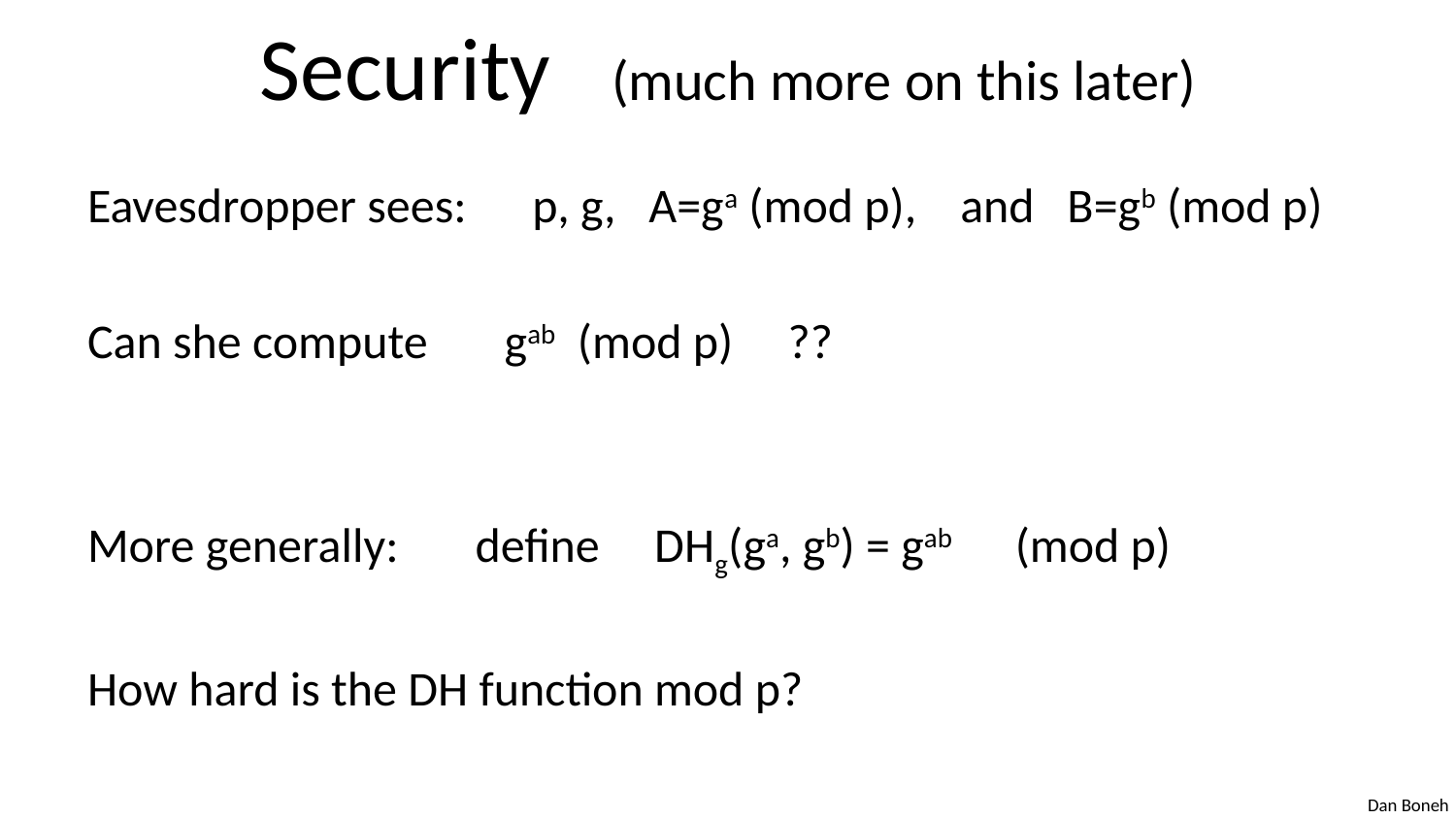

# Security   (much more on this later)
Eavesdropper sees:      p, g,   A=ga (mod p),    and   B=gb (mod p)

Can she compute       gab  (mod p)     ??

More generally:       define     DHg(ga, gb) = gab       (mod p)

How hard is the DH function mod p?